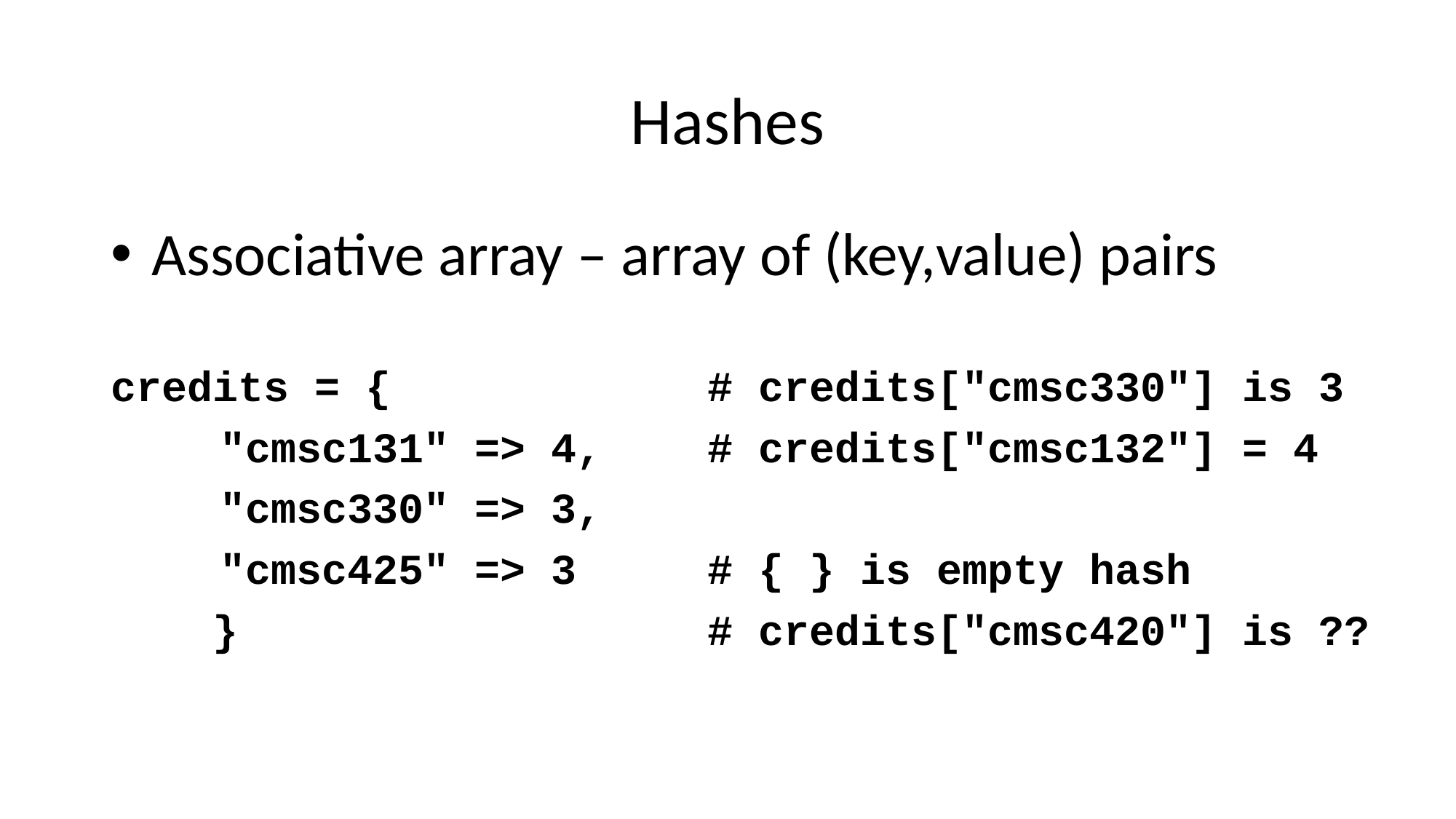

# Hashes
 Associative array – array of (key,value) pairs

credits = { 			  # credits["cmsc330"] is 3
	"cmsc131" => 4, 	  # credits["cmsc132"] = 4
	"cmsc330" => 3,
	"cmsc425" => 3	  # { } is empty hash
    } 				  # credits["cmsc420"] is ??